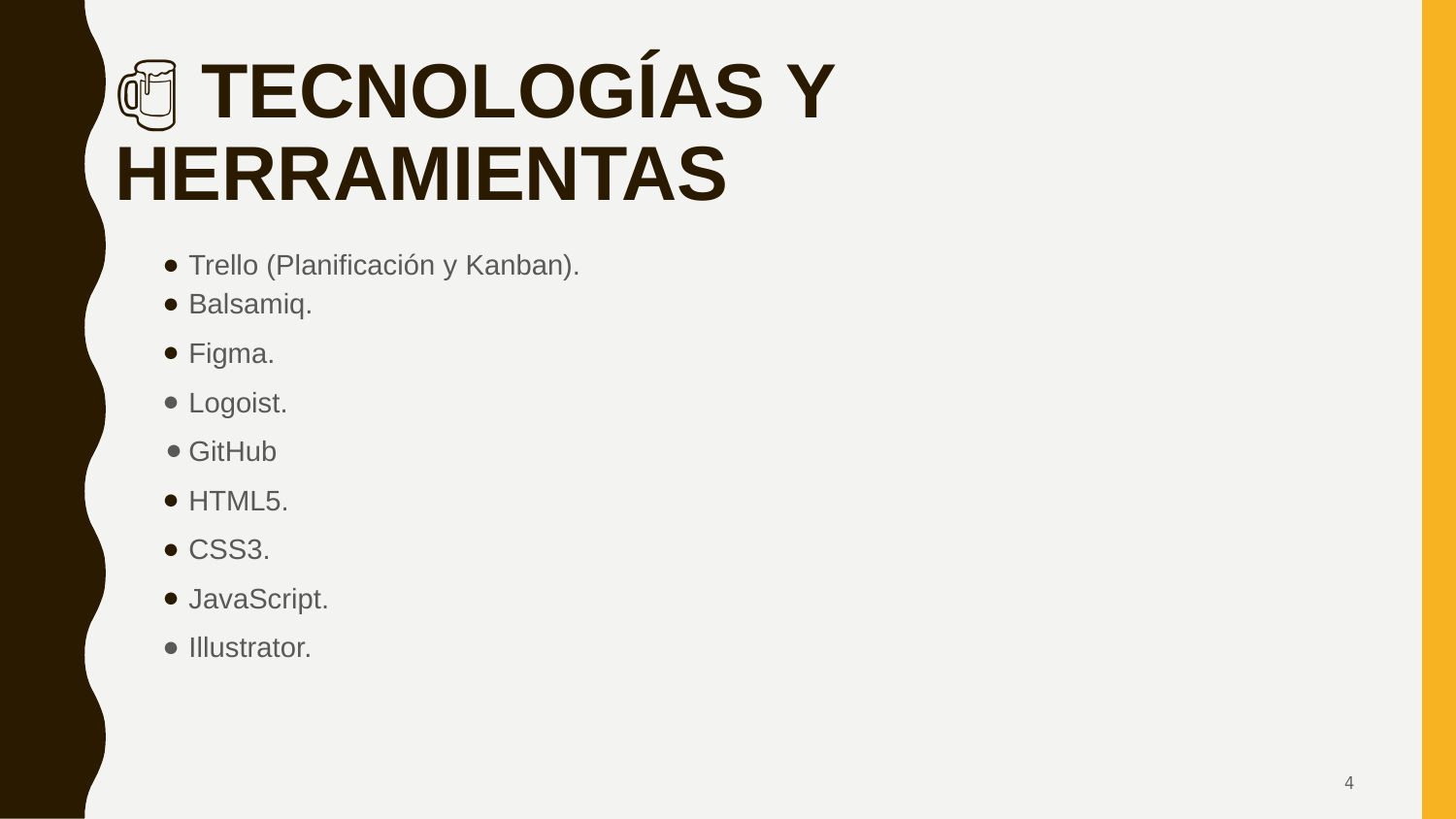

🍺 TECNOLOGÍAS Y HERRAMIENTAS
Trello (Planificación y Kanban).
Balsamiq.
Figma.
Logoist.
GitHub
HTML5.
CSS3.
JavaScript.
Illustrator.
4